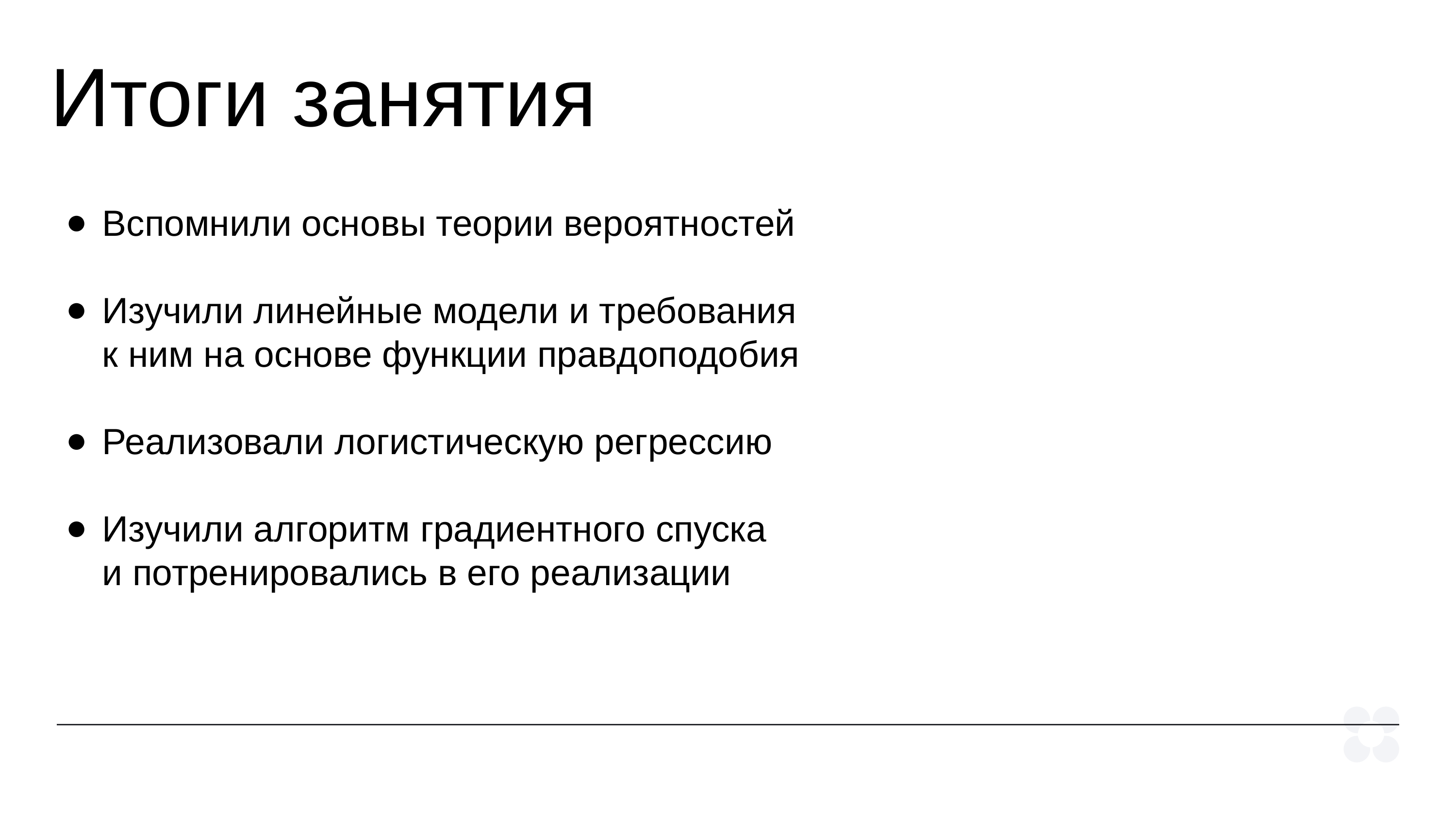

Итоги занятия
Вспомнили основы теории вероятностей
Изучили линейные модели и требования к ним на основе функции правдоподобия
Реализовали логистическую регрессию
Изучили алгоритм градиентного спуска
и потренировались в его реализации